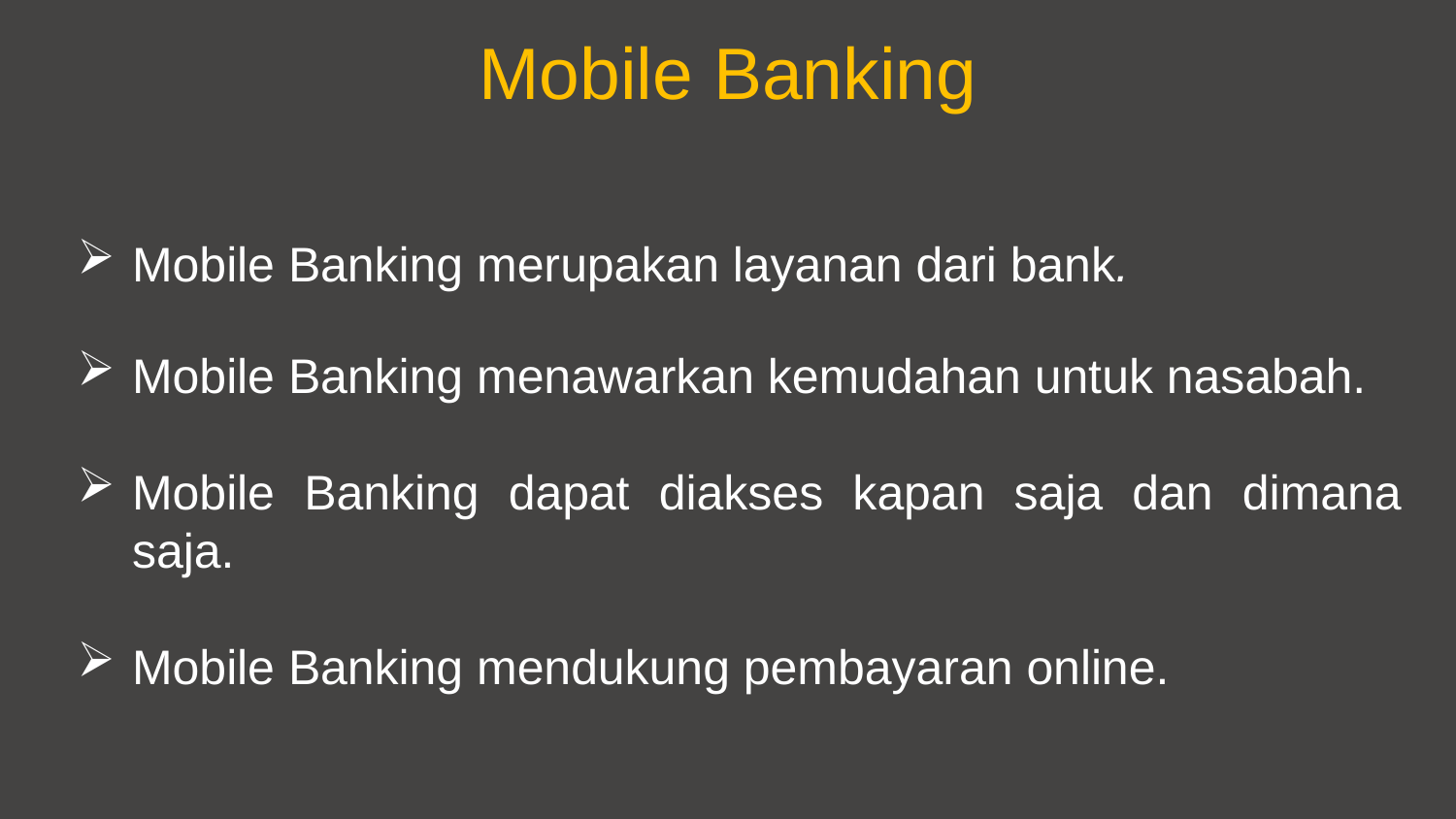

Mobile Banking
Mobile Banking merupakan layanan dari bank.

Mobile Banking menawarkan kemudahan untuk nasabah.

Mobile Banking dapat diakses kapan saja dan dimana saja.

Mobile Banking mendukung pembayaran online.